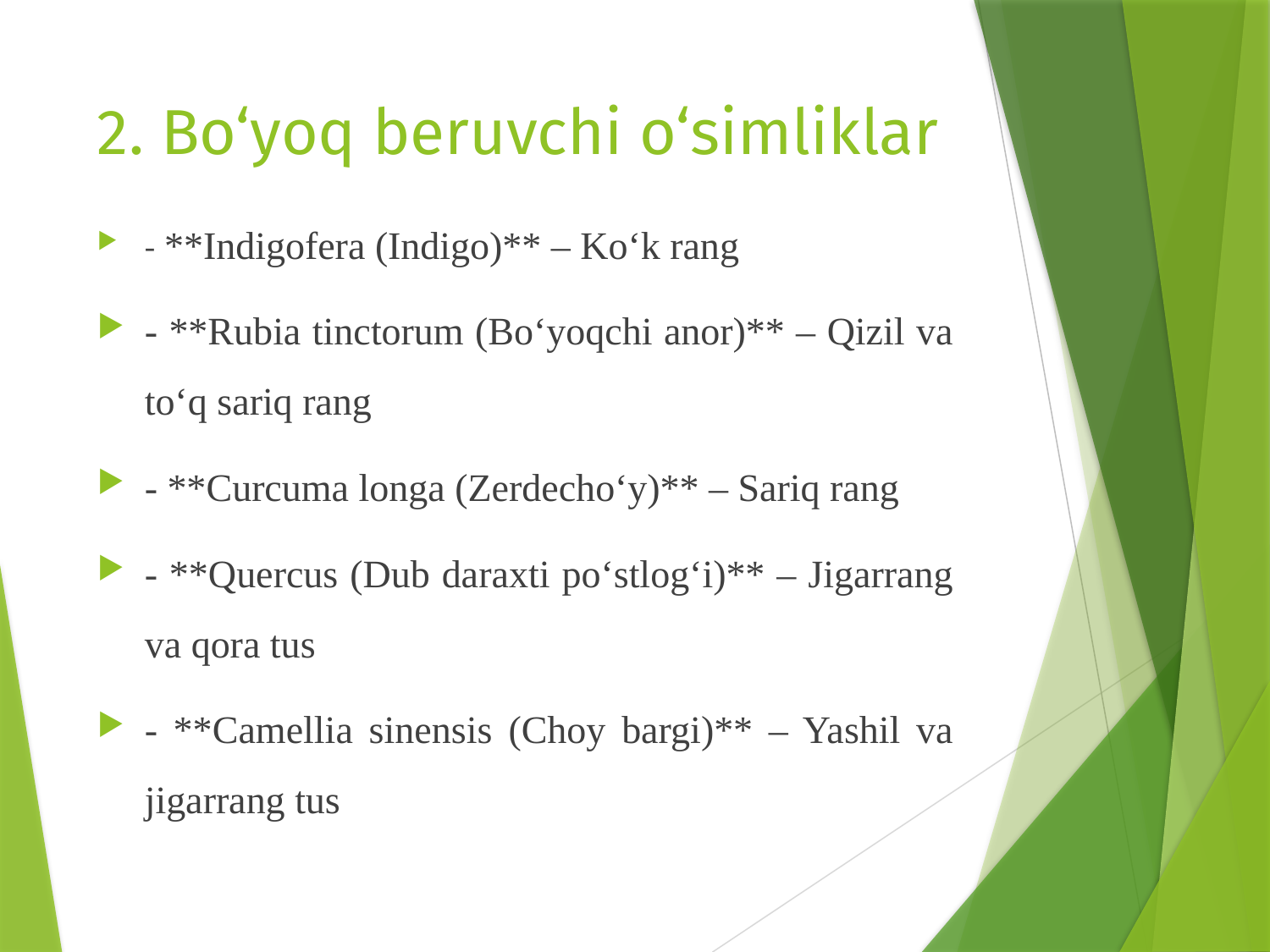

# 2. Bo‘yoq beruvchi o‘simliklar
- **Indigofera (Indigo)** – Ko‘k rang
- **Rubia tinctorum (Bo‘yoqchi anor)** – Qizil va to‘q sariq rang
- **Curcuma longa (Zerdecho‘y)** – Sariq rang
- **Quercus (Dub daraxti po‘stlog‘i)** – Jigarrang va qora tus
- **Camellia sinensis (Choy bargi)** – Yashil va jigarrang tus